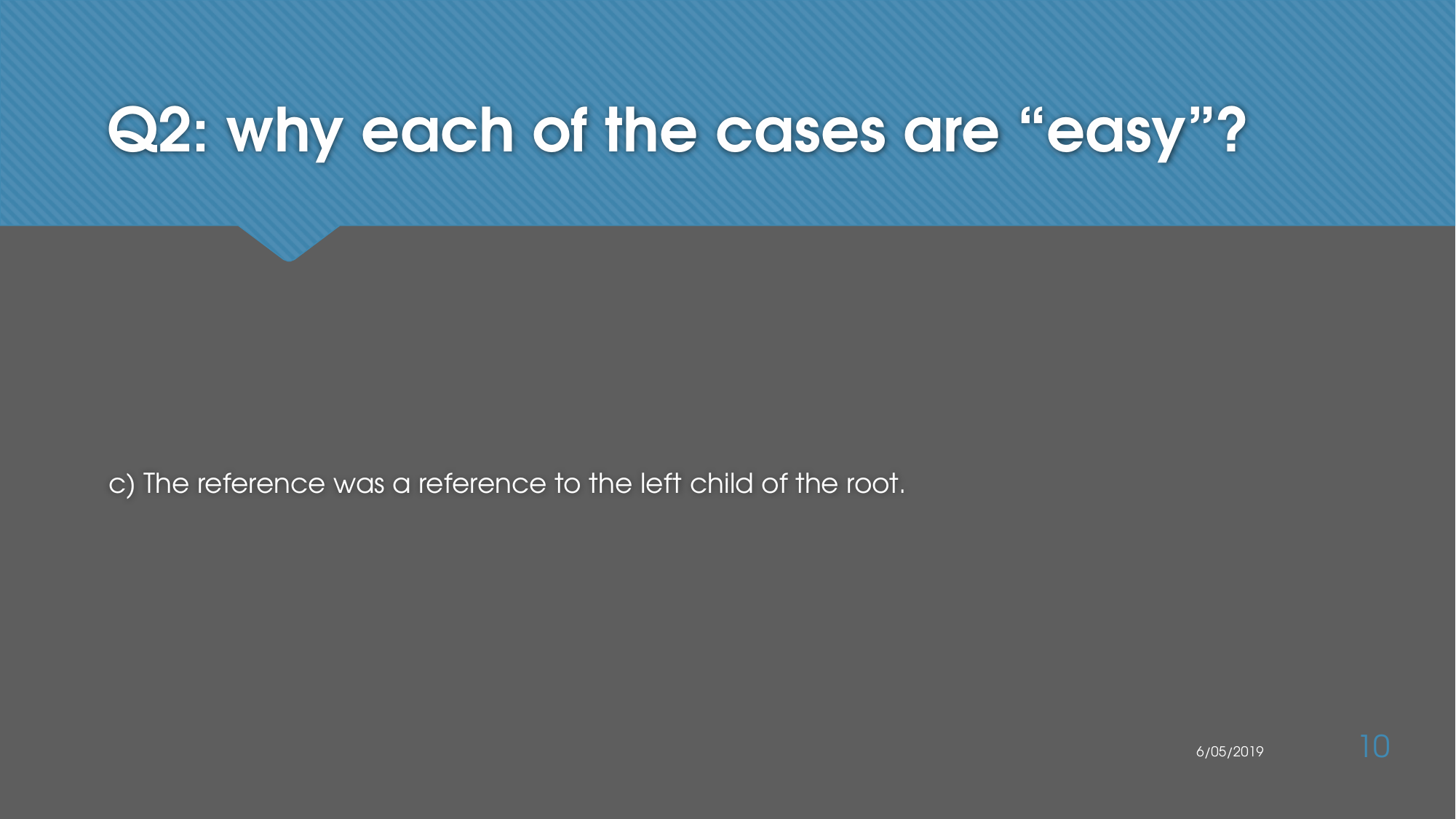

# Q2: why each of the cases are “easy”?
c) The reference was a reference to the left child of the root.
10
6/05/2019